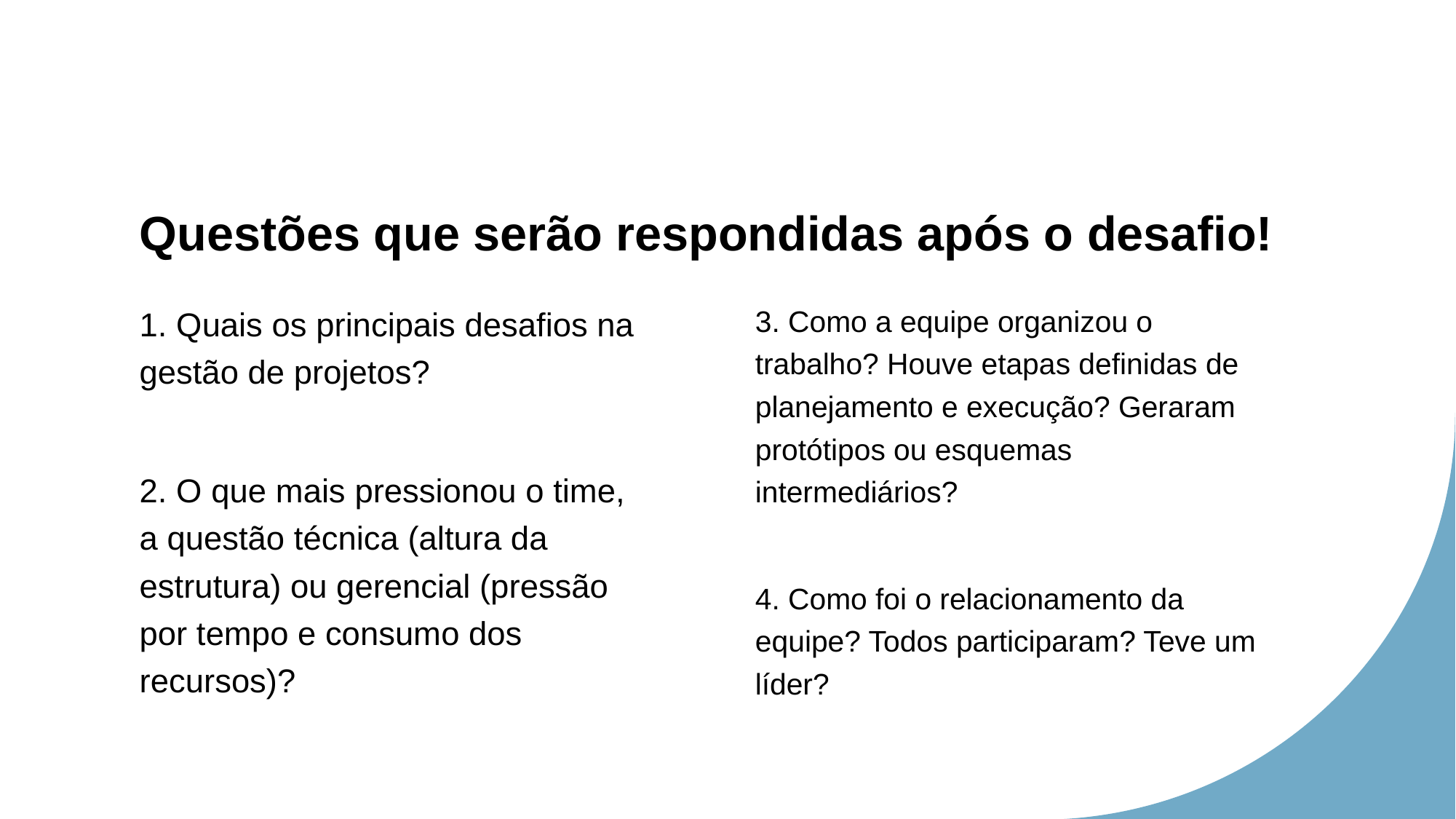

# Questões que serão respondidas após o desafio!
1. Quais os principais desafios na gestão de projetos?

2. O que mais pressionou o time, a questão técnica (altura da estrutura) ou gerencial (pressão por tempo e consumo dos recursos)?
3. Como a equipe organizou o trabalho? Houve etapas definidas de planejamento e execução? Geraram protótipos ou esquemas intermediários?

4. Como foi o relacionamento da equipe? Todos participaram? Teve um líder?